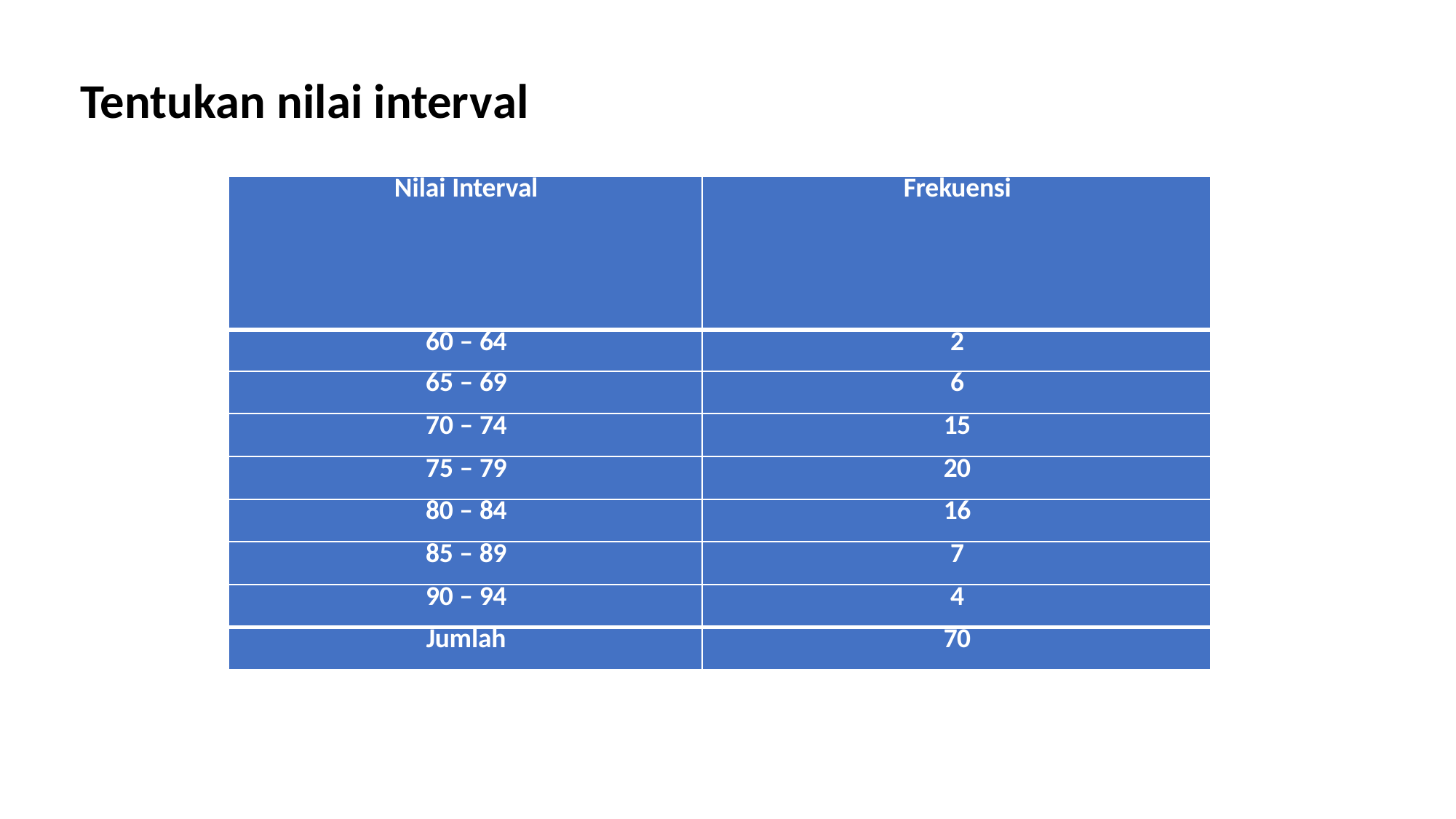

Tentukan nilai interval

| Nilai Interval | Frekuensi |
| --- | --- |
| 60 – 64 | 2 |
| 65 – 69 | 6 |
| 70 – 74 | 15 |
| 75 – 79 | 20 |
| 80 – 84 | 16 |
| 85 – 89 | 7 |
| 90 – 94 | 4 |
| Jumlah | 70 |